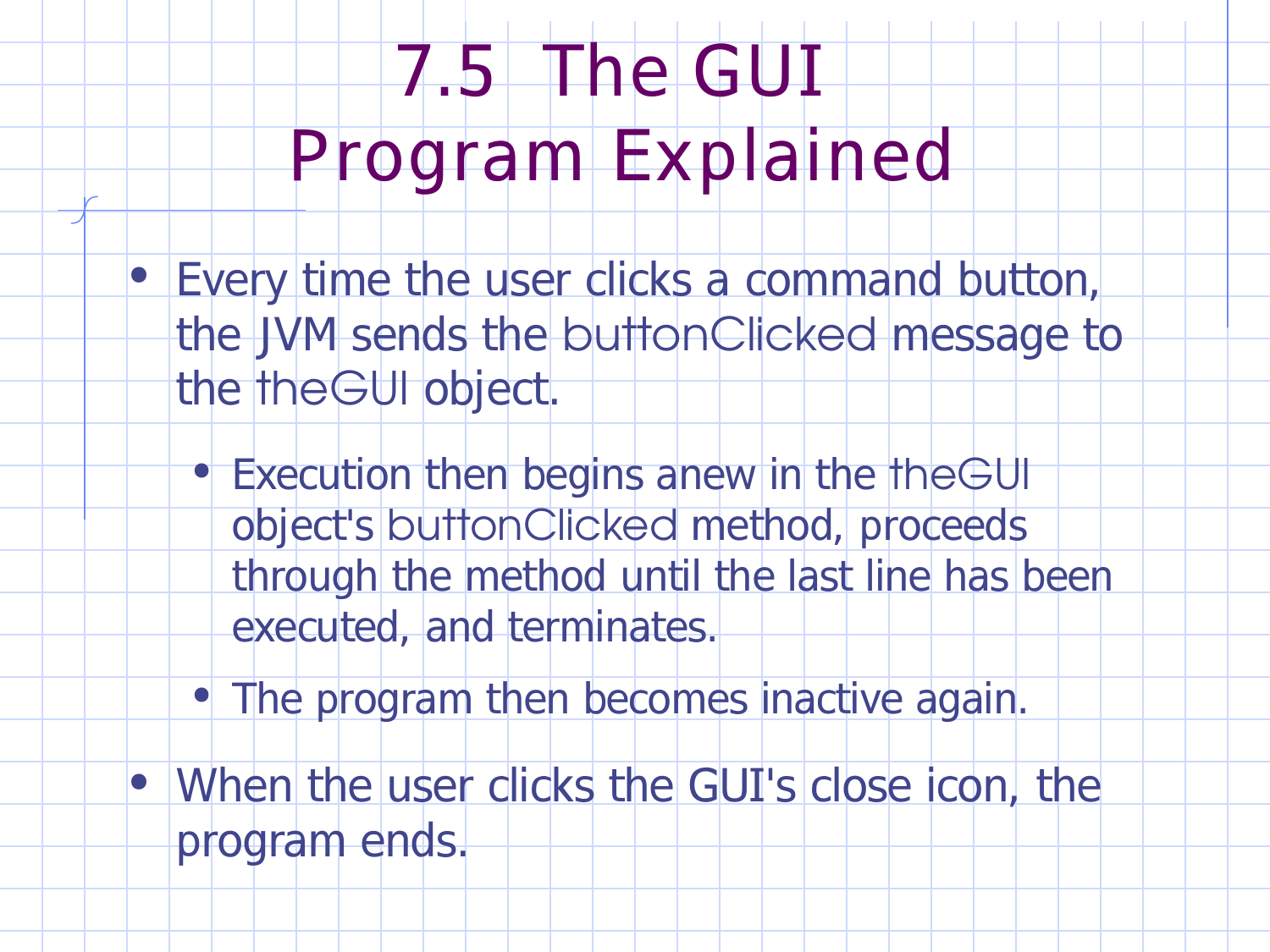

# 7.5  The GUI Program Explained
Every time the user clicks a command button, the JVM sends the buttonClicked message to the theGUI object.

Execution then begins anew in the theGUI object's buttonClicked method, proceeds through the method until the last line has been executed, and terminates.

The program then becomes inactive again.

When the user clicks the GUI's close icon, the program ends.